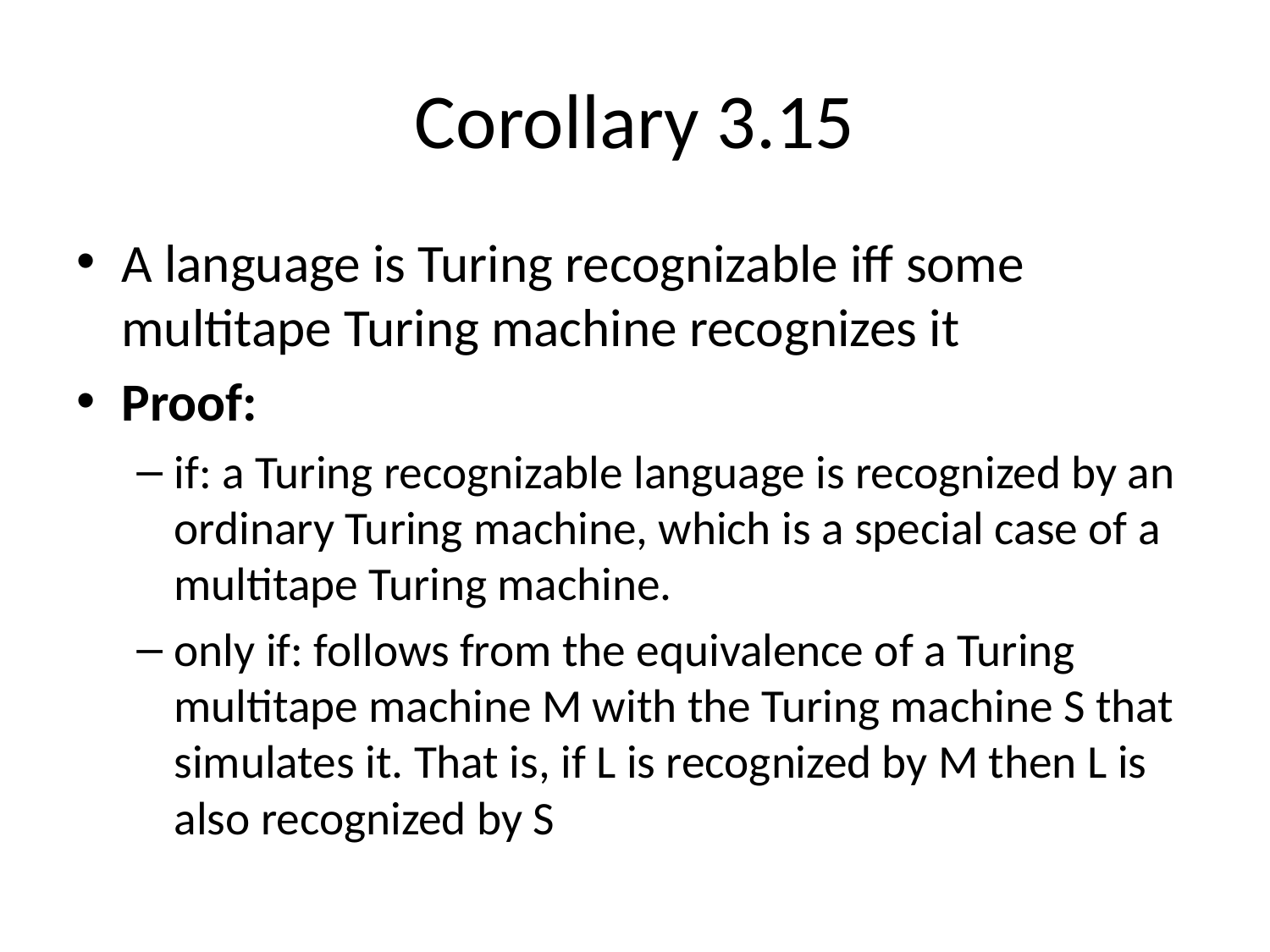

# Corollary 3.15
A language is Turing recognizable iff some multitape Turing machine recognizes it
Proof:
if: a Turing recognizable language is recognized by an ordinary Turing machine, which is a special case of a multitape Turing machine.
only if: follows from the equivalence of a Turing multitape machine M with the Turing machine S that simulates it. That is, if L is recognized by M then L is also recognized by S